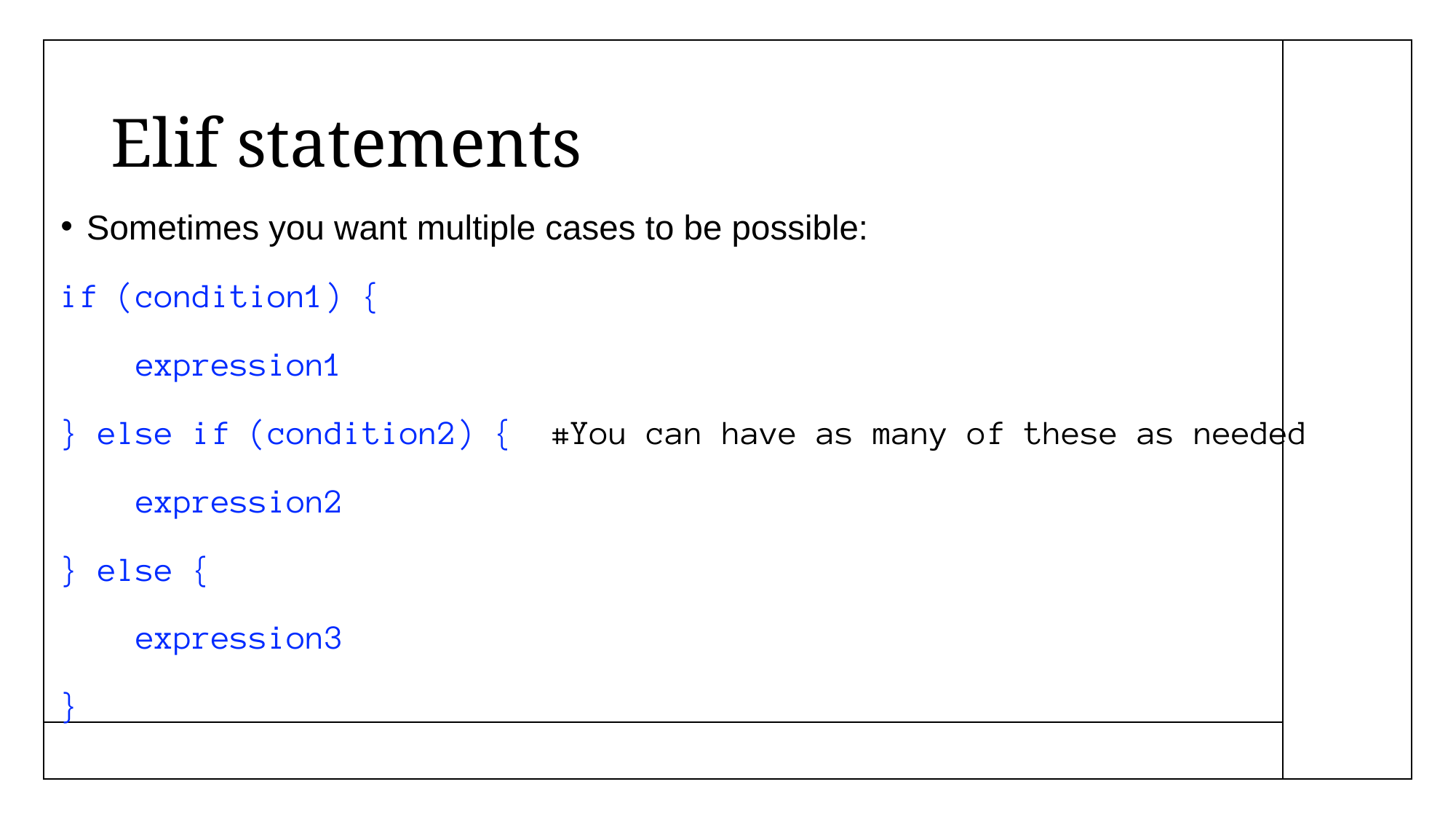

# Elif statements
Sometimes you want multiple cases to be possible:
if (condition1) {
    expression1
} else if (condition2) {  #You can have as many of these as needed
    expression2
} else {
    expression3
}